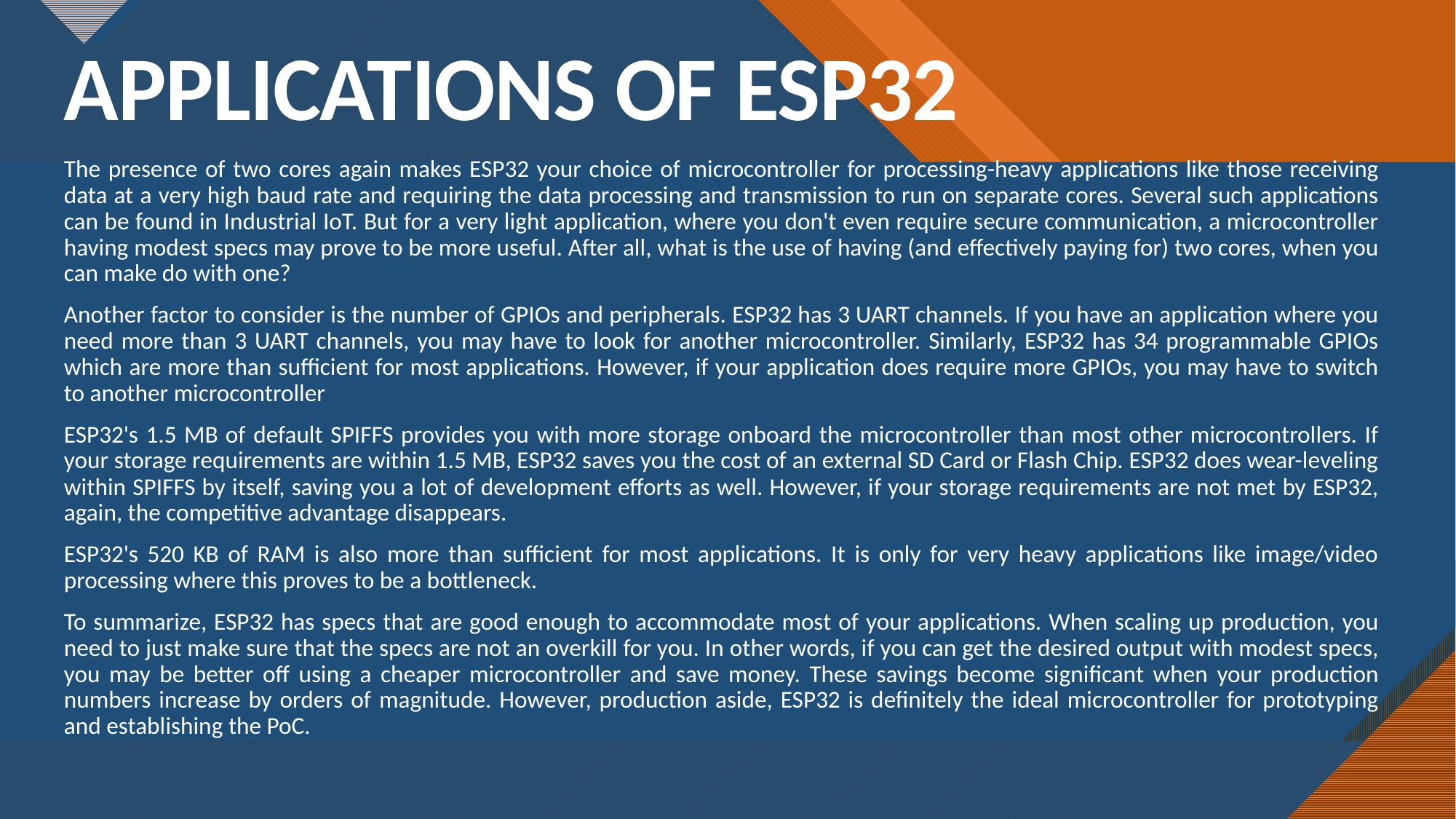

# APPLICATIONS OF ESP32
The presence of two cores again makes ESP32 your choice of microcontroller for processing-heavy applications like those receiving data at a very high baud rate and requiring the data processing and transmission to run on separate cores. Several such applications can be found in Industrial IoT. But for a very light application, where you don't even require secure communication, a microcontroller having modest specs may prove to be more useful. After all, what is the use of having (and effectively paying for) two cores, when you can make do with one?
Another factor to consider is the number of GPIOs and peripherals. ESP32 has 3 UART channels. If you have an application where you need more than 3 UART channels, you may have to look for another microcontroller. Similarly, ESP32 has 34 programmable GPIOs which are more than sufficient for most applications. However, if your application does require more GPIOs, you may have to switch to another microcontroller
ESP32's 1.5 MB of default SPIFFS provides you with more storage onboard the microcontroller than most other microcontrollers. If your storage requirements are within 1.5 MB, ESP32 saves you the cost of an external SD Card or Flash Chip. ESP32 does wear-leveling within SPIFFS by itself, saving you a lot of development efforts as well. However, if your storage requirements are not met by ESP32, again, the competitive advantage disappears.
ESP32's 520 KB of RAM is also more than sufficient for most applications. It is only for very heavy applications like image/video processing where this proves to be a bottleneck.
To summarize, ESP32 has specs that are good enough to accommodate most of your applications. When scaling up production, you need to just make sure that the specs are not an overkill for you. In other words, if you can get the desired output with modest specs, you may be better off using a cheaper microcontroller and save money. These savings become significant when your production numbers increase by orders of magnitude. However, production aside, ESP32 is definitely the ideal microcontroller for prototyping and establishing the PoC.